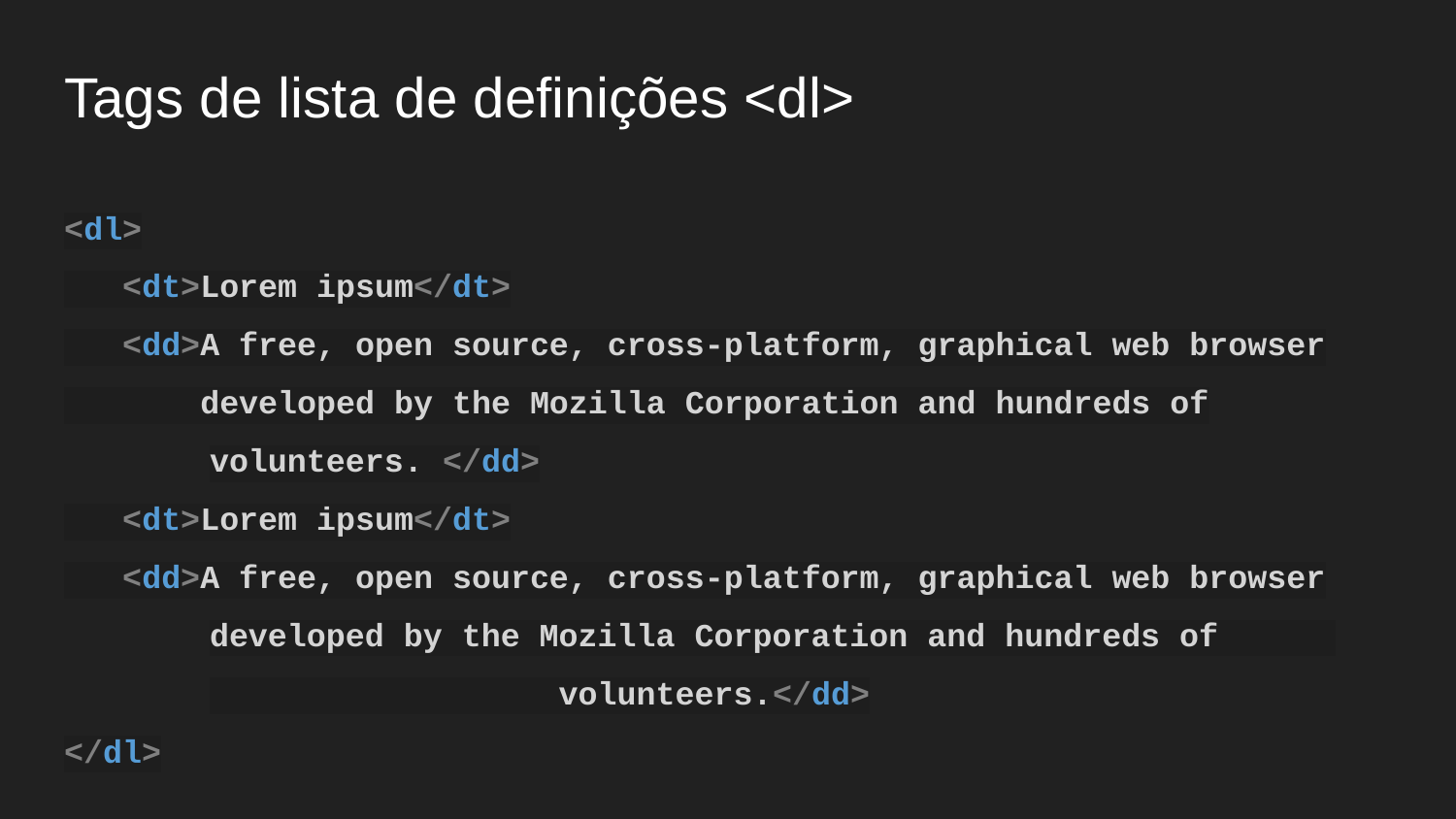

Tags de lista de definições <dl>
<dl>
   <dt>Lorem ipsum</dt>
   <dd>A free, open source, cross-platform, graphical web browser
       developed by the Mozilla Corporation and hundreds of
volunteers. </dd>
   <dt>Lorem ipsum</dt>
   <dd>A free, open source, cross-platform, graphical web browser
developed by the Mozilla Corporation and hundreds of                         volunteers.</dd>
</dl>